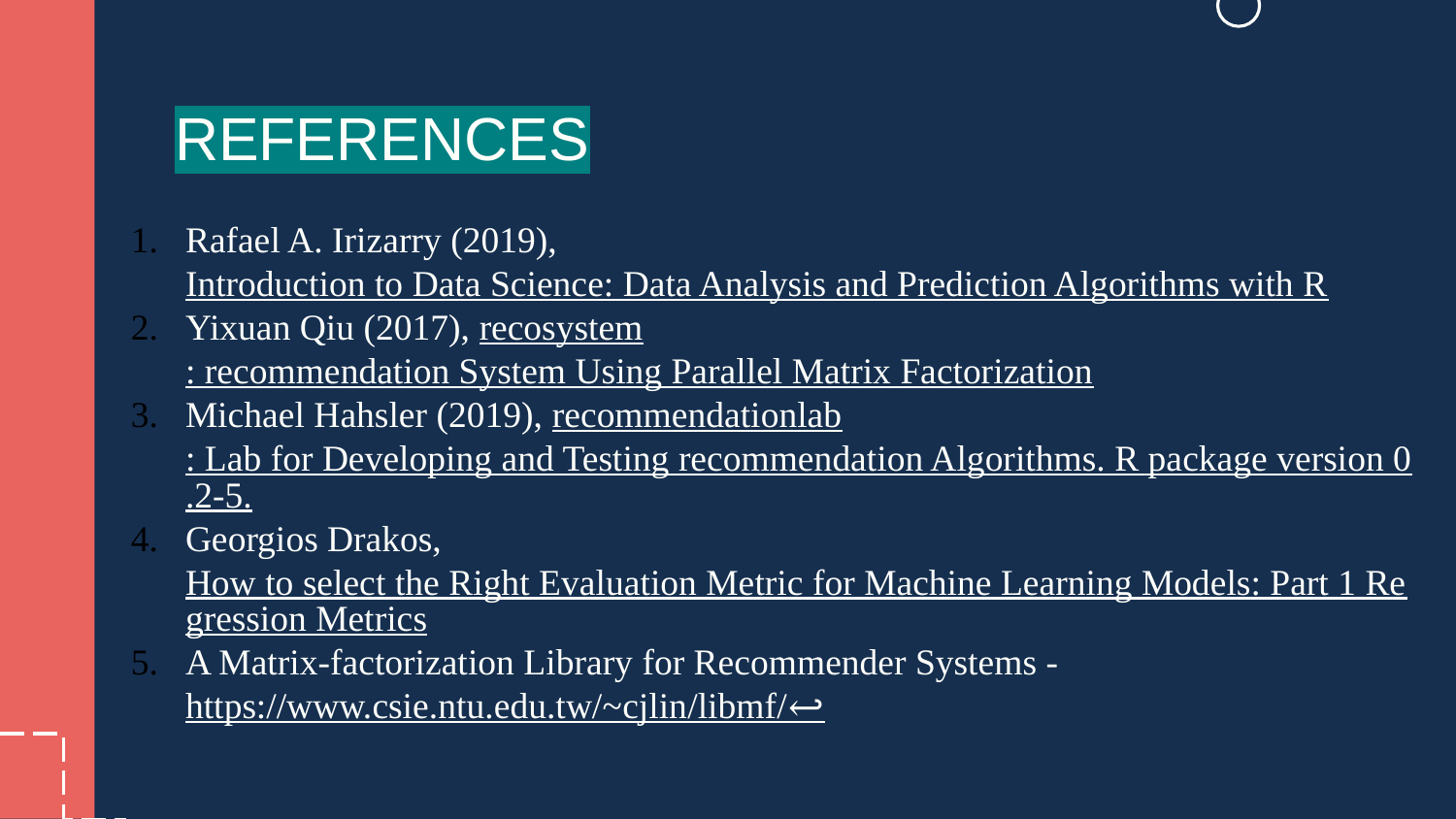

# REFERENCES
Rafael A. Irizarry (2019), Introduction to Data Science: Data Analysis and Prediction Algorithms with R
Yixuan Qiu (2017), recosystem: recommendation System Using Parallel Matrix Factorization
Michael Hahsler (2019), recommendationlab: Lab for Developing and Testing recommendation Algorithms. R package version 0.2-5.
Georgios Drakos, How to select the Right Evaluation Metric for Machine Learning Models: Part 1 Regression Metrics
A Matrix-factorization Library for Recommender Systems - https://www.csie.ntu.edu.tw/~cjlin/libmf/↩